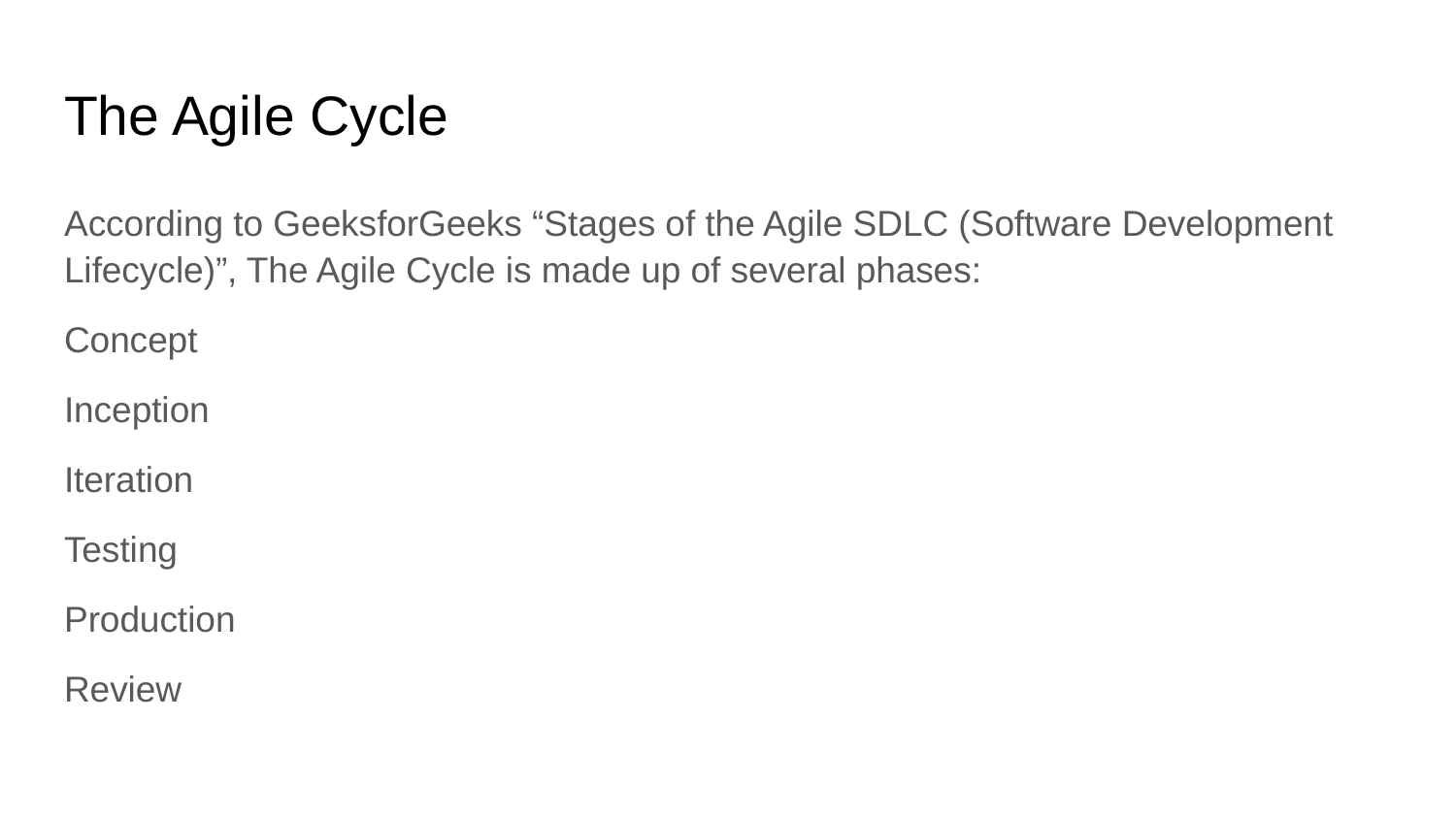

# The Agile Cycle
According to GeeksforGeeks “Stages of the Agile SDLC (Software Development Lifecycle)”, The Agile Cycle is made up of several phases:
Concept
Inception
Iteration
Testing
Production
Review